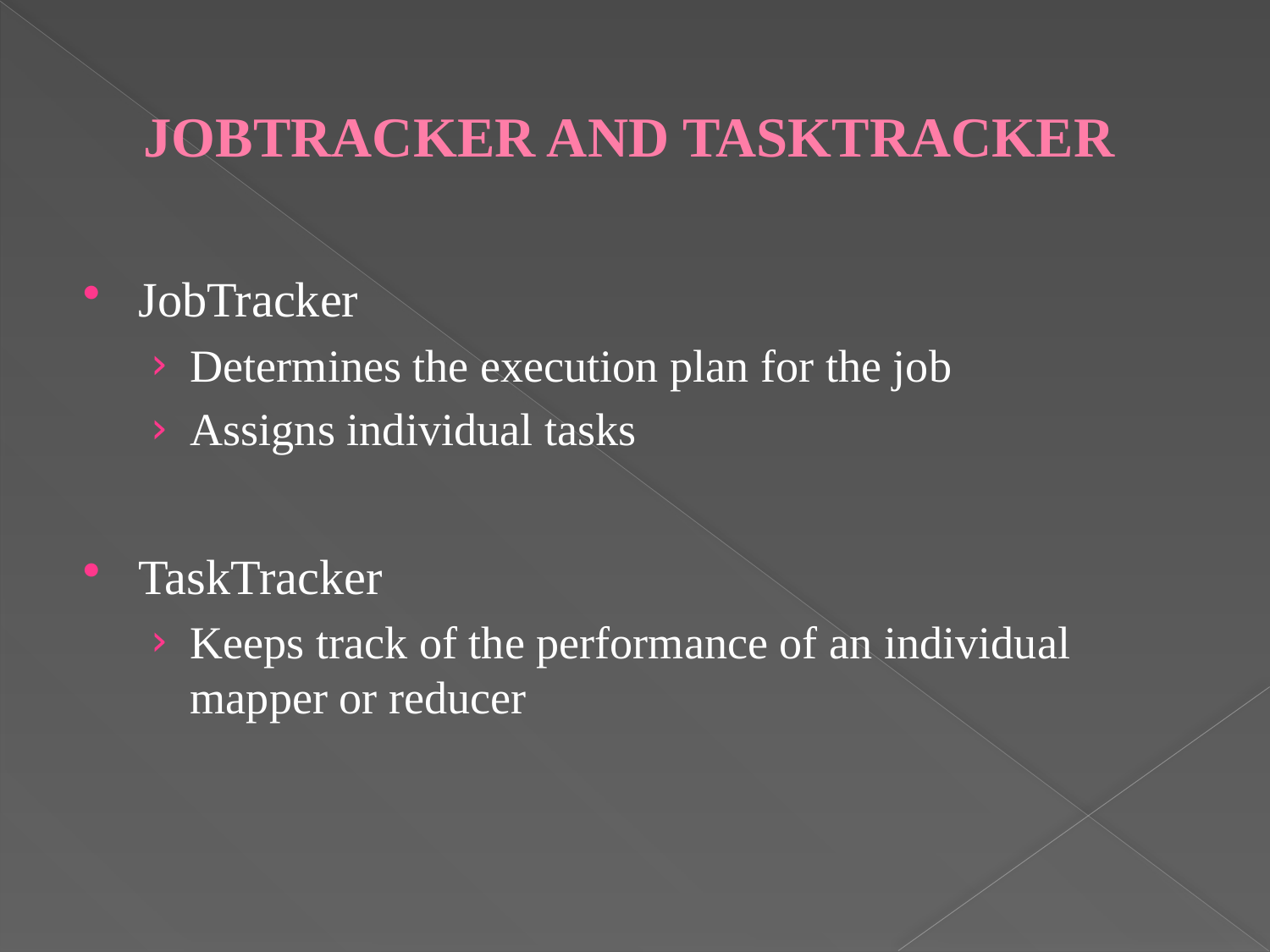

# JOBTRACKER AND TASKTRACKER
JobTracker
Determines the execution plan for the job
Assigns individual tasks

TaskTracker
Keeps track of the performance of an individual mapper or reducer